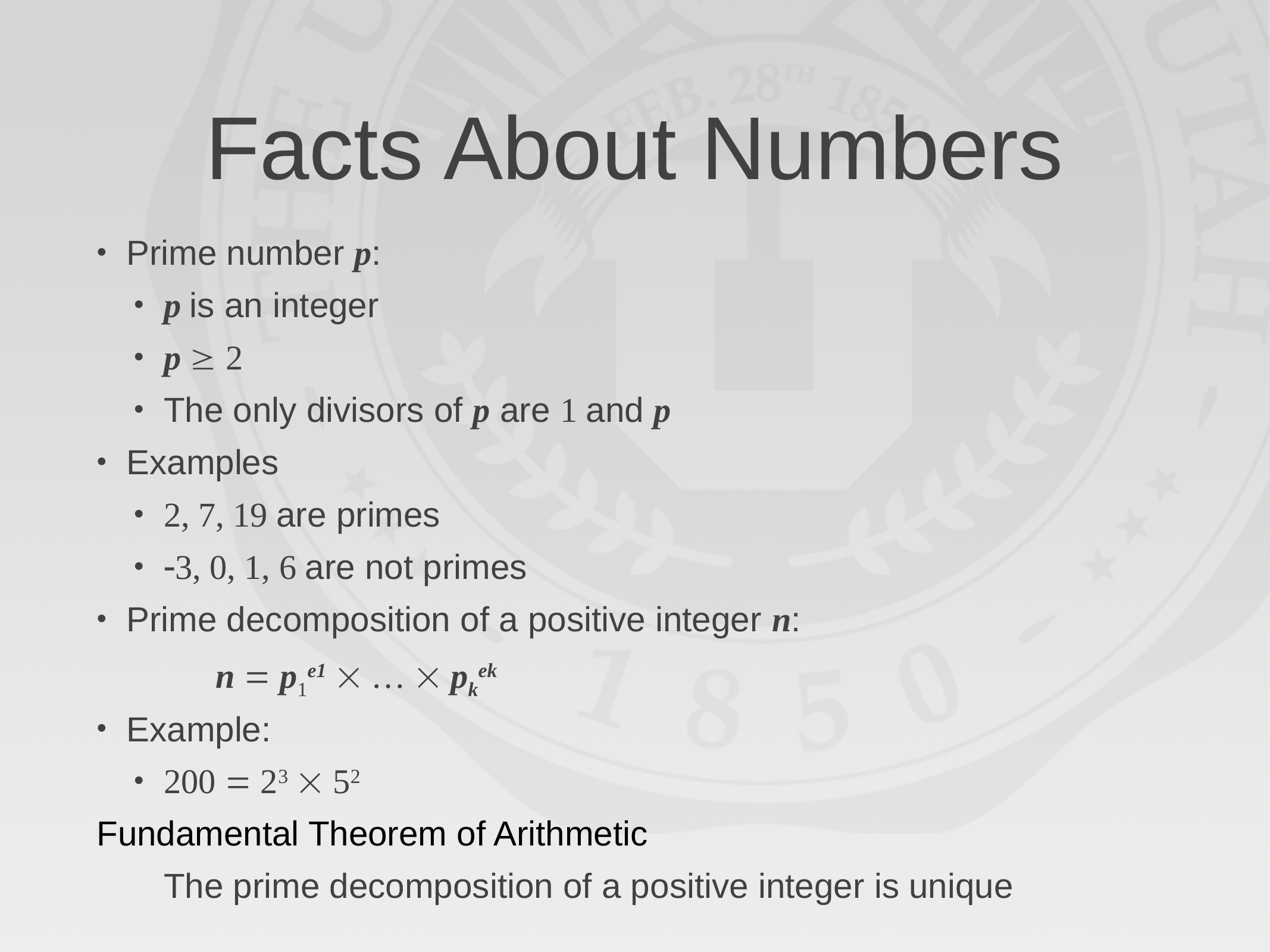

# Facts About Numbers
Prime number p:
p is an integer
p ≥ 2
The only divisors of p are 1 and p
Examples
2, 7, 19 are primes
−3, 0, 1, 6 are not primes
Prime decomposition of a positive integer n:
		n = p1e1 × … × pkek
Example:
200 = 23 × 52
Fundamental Theorem of Arithmetic
	The prime decomposition of a positive integer is unique